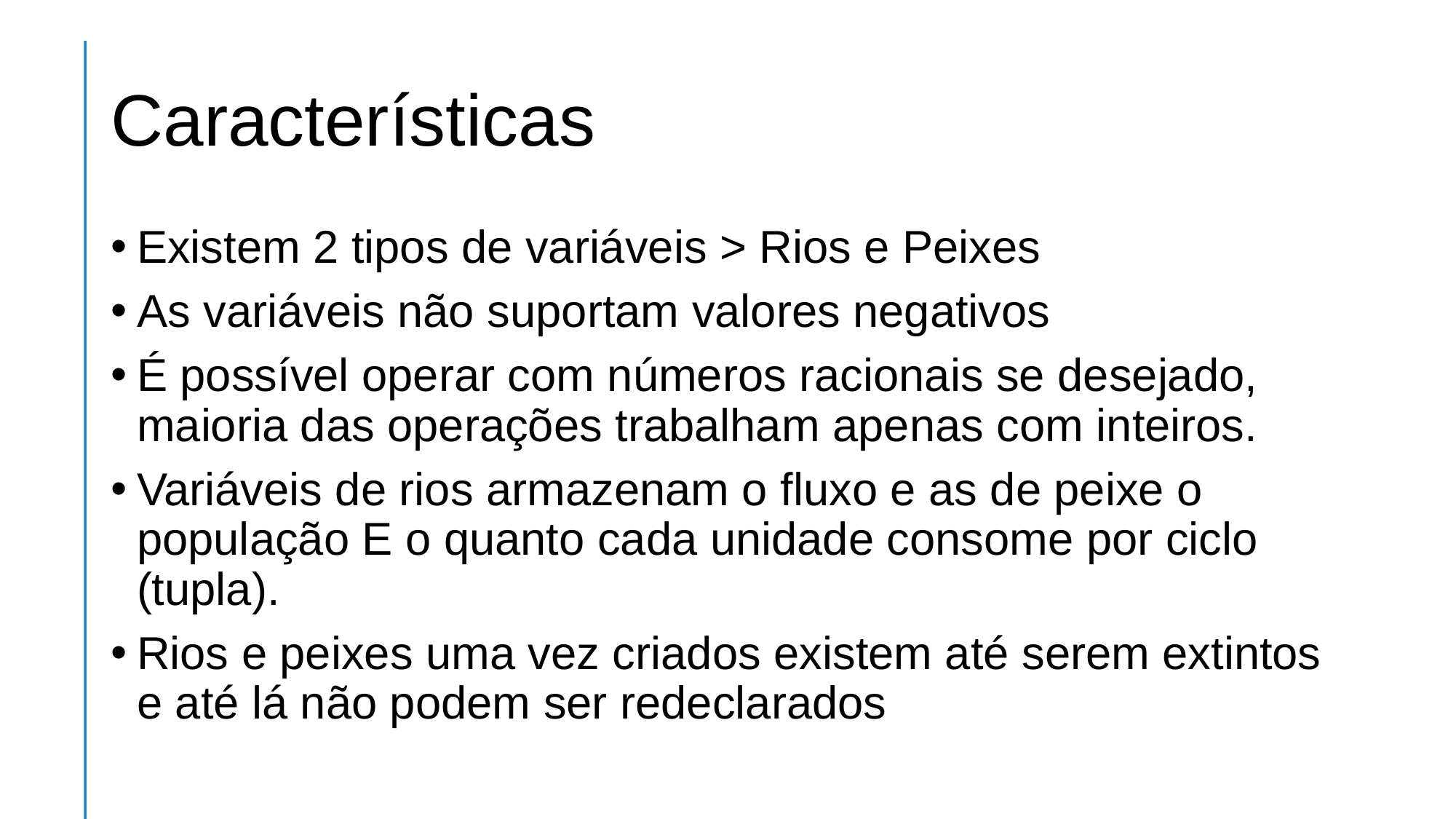

# Características
Existem 2 tipos de variáveis > Rios e Peixes
As variáveis não suportam valores negativos
É possível operar com números racionais se desejado, maioria das operações trabalham apenas com inteiros.
Variáveis de rios armazenam o fluxo e as de peixe o população E o quanto cada unidade consome por ciclo (tupla).
Rios e peixes uma vez criados existem até serem extintos e até lá não podem ser redeclarados